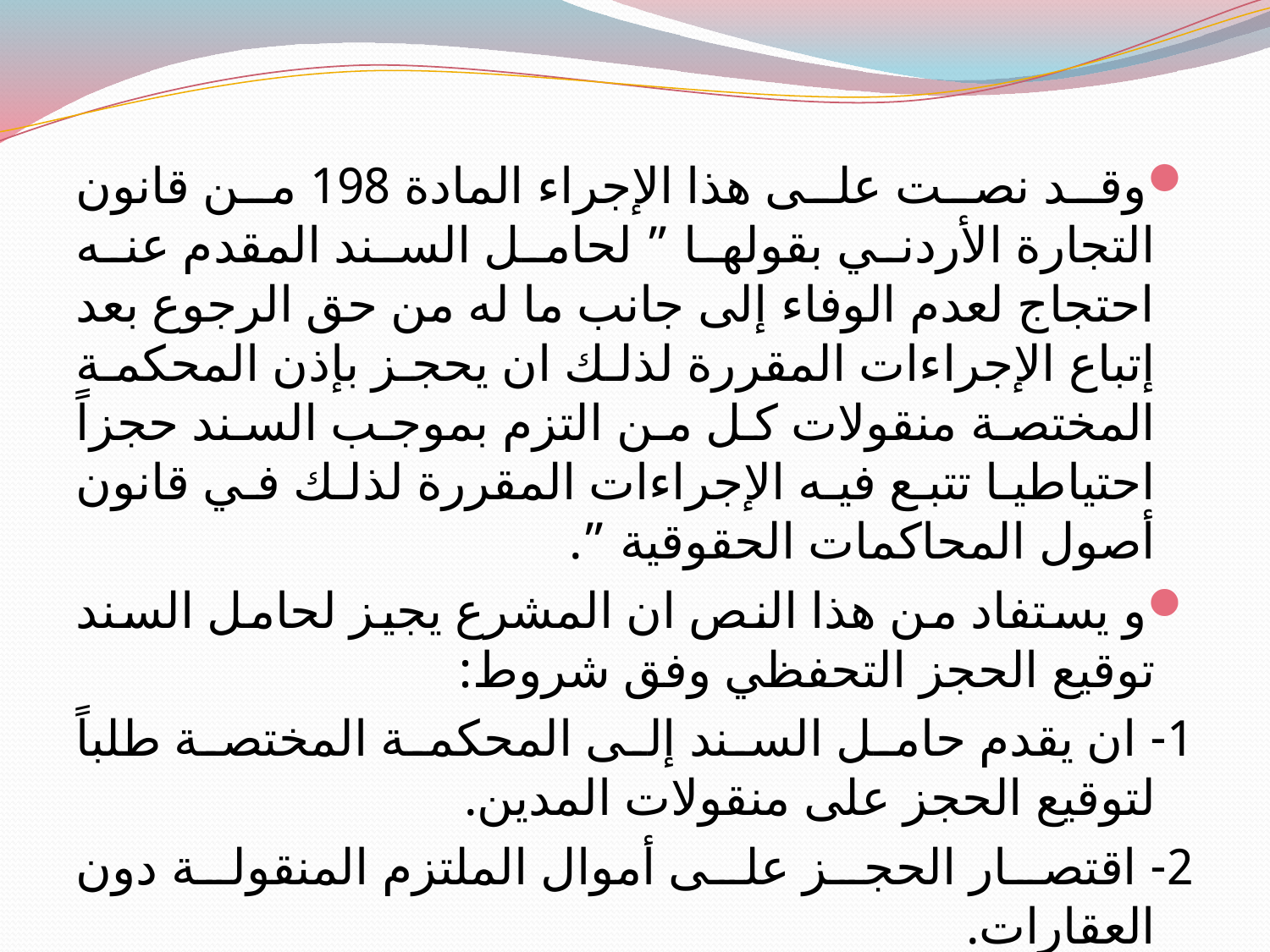

#
وقد نصت على هذا الإجراء المادة 198 من قانون التجارة الأردني بقولها ” لحامل السند المقدم عنه احتجاج لعدم الوفاء إلى جانب ما له من حق الرجوع بعد إتباع الإجراءات المقررة لذلك ان يحجز بإذن المحكمة المختصة منقولات كل من التزم بموجب السند حجزاً احتياطيا تتبع فيه الإجراءات المقررة لذلك في قانون أصول المحاكمات الحقوقية ”.
و يستفاد من هذا النص ان المشرع يجيز لحامل السند توقيع الحجز التحفظي وفق شروط:
1- ان يقدم حامل السند إلى المحكمة المختصة طلباً لتوقيع الحجز على منقولات المدين.
2- اقتصار الحجز على أموال الملتزم المنقولة دون العقارات.